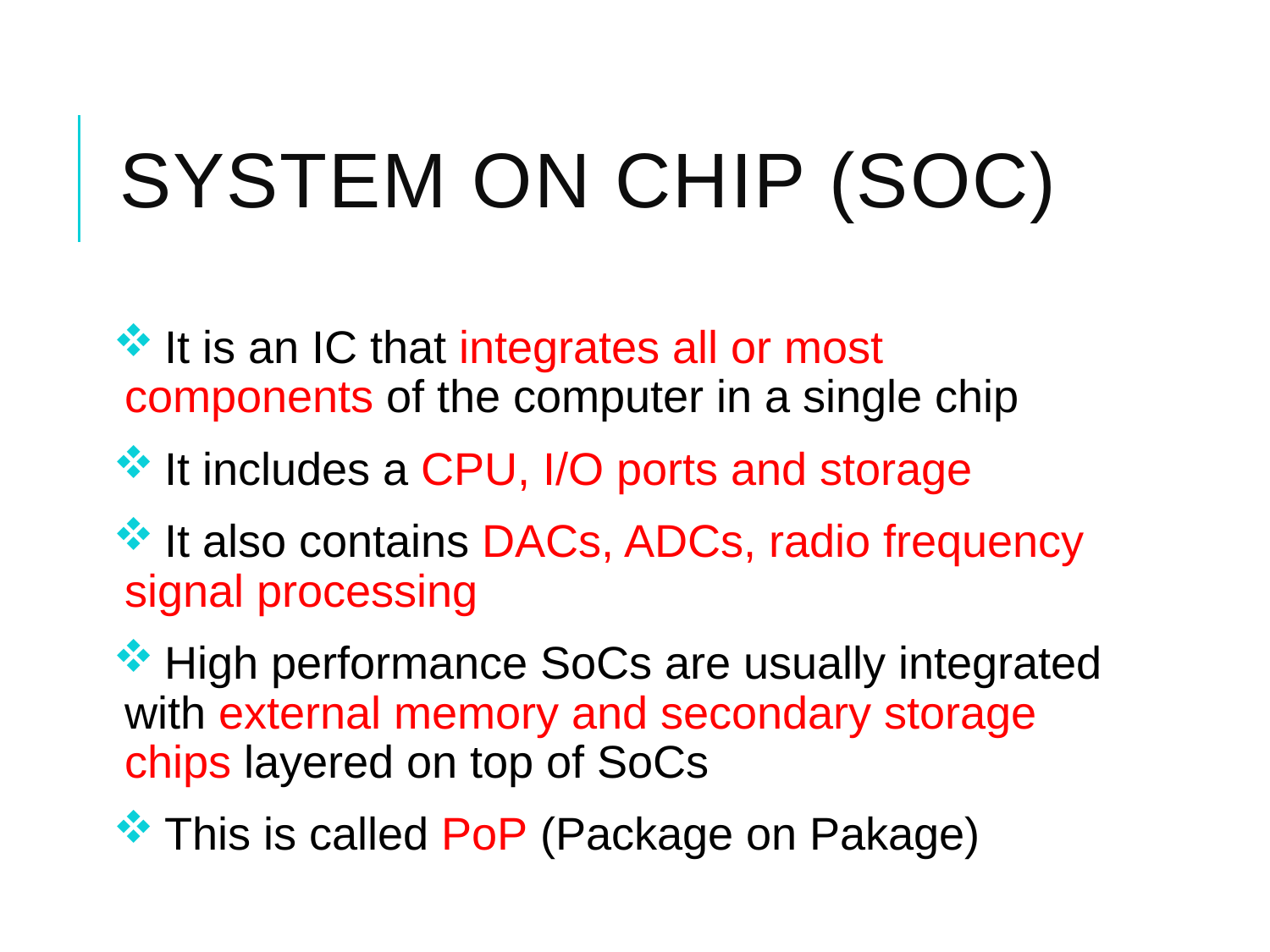

# System on chip (Soc)
 It is an IC that integrates all or most components of the computer in a single chip
 It includes a CPU, I/O ports and storage
 It also contains DACs, ADCs, radio frequency signal processing
 High performance SoCs are usually integrated with external memory and secondary storage chips layered on top of SoCs
 This is called PoP (Package on Pakage)